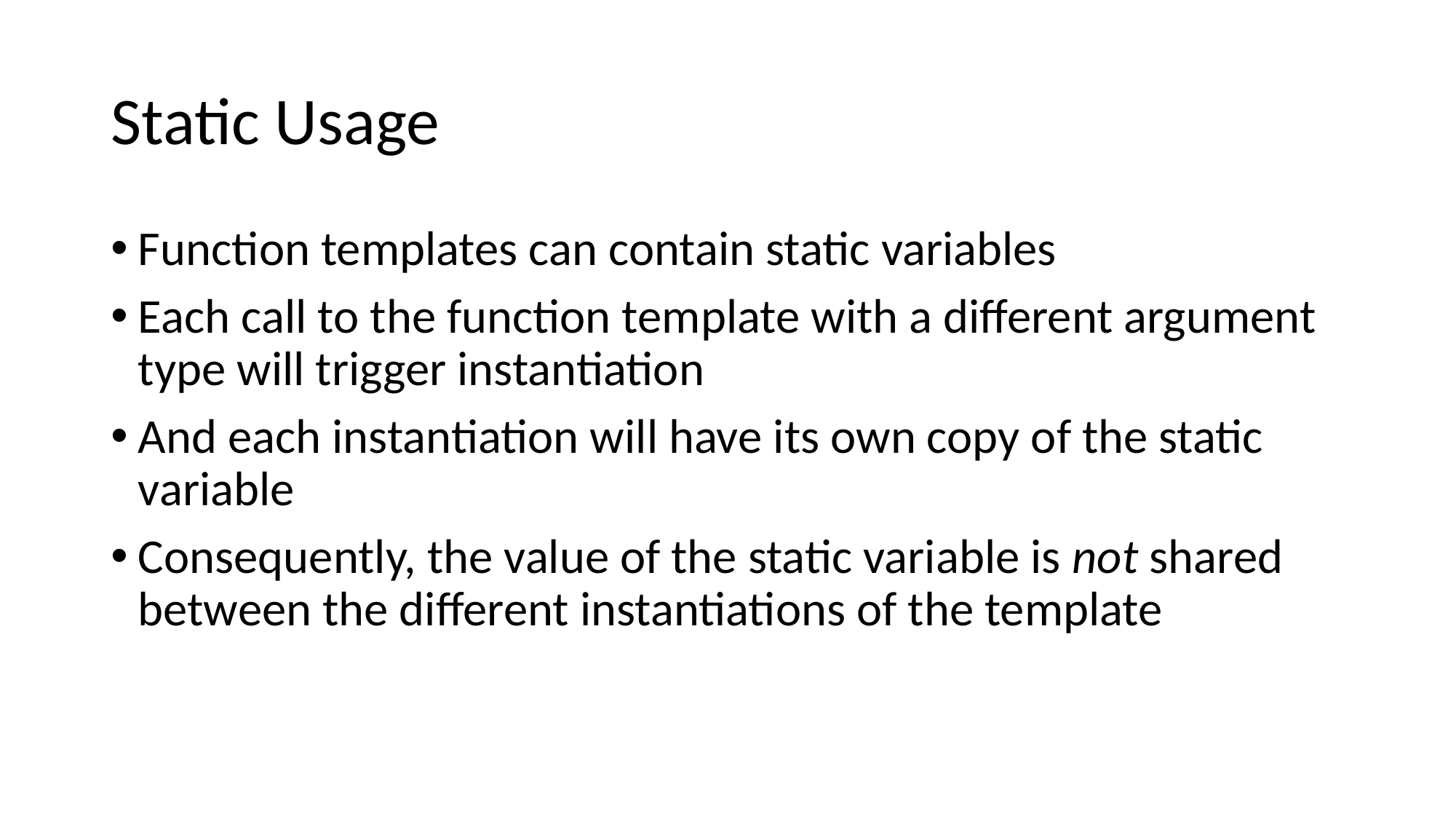

# Static Usage
Function templates can contain static variables
Each call to the function template with a different argument type will trigger instantiation
And each instantiation will have its own copy of the static variable
Consequently, the value of the static variable is not shared between the different instantiations of the template